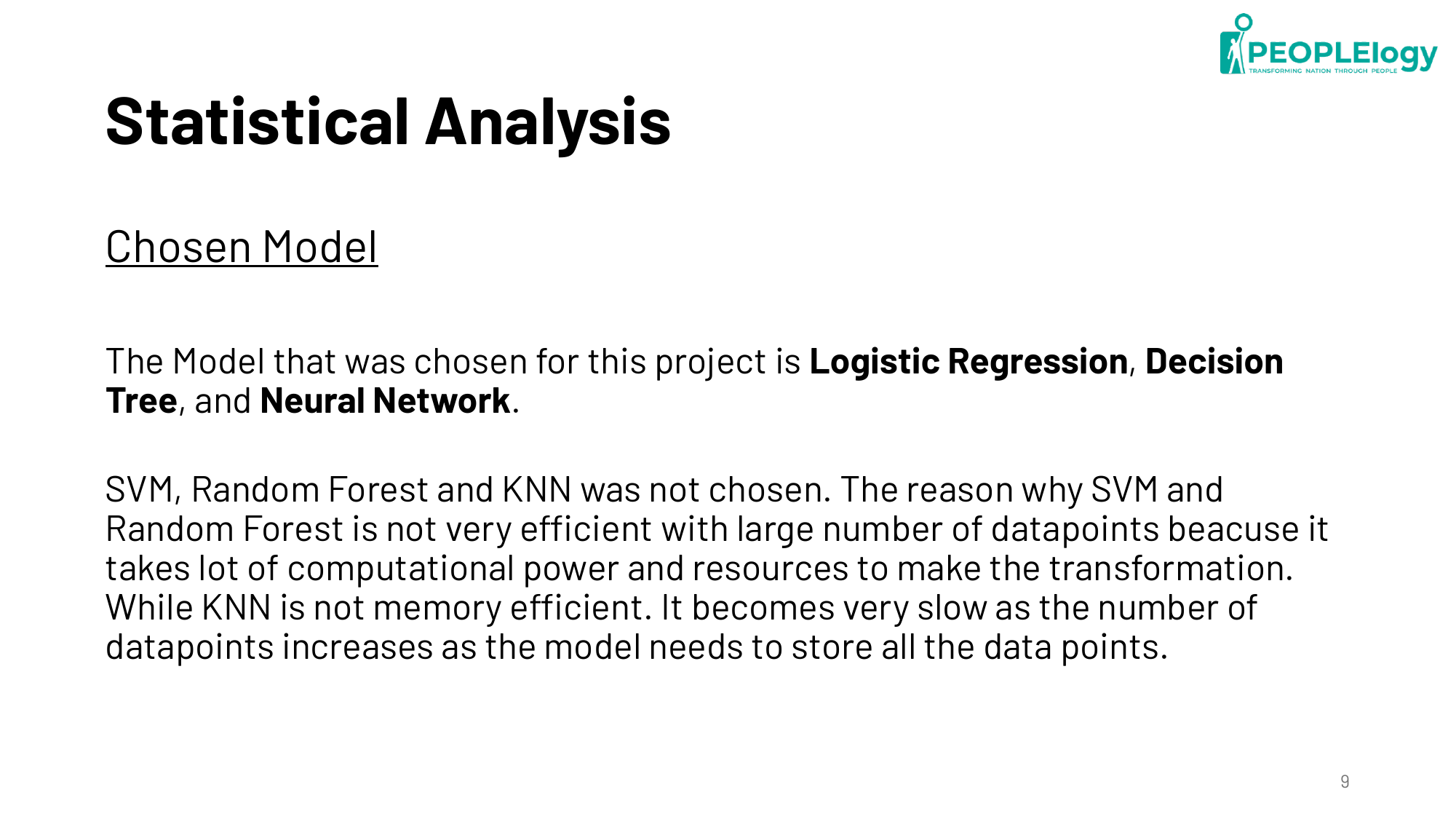

# Statistical Analysis
Chosen Model

The Model that was chosen for this project is Logistic Regression, Decision Tree, and Neural Network.

SVM, Random Forest and KNN was not chosen. The reason why SVM and Random Forest is not very efficient with large number of datapoints beacuse it takes lot of computational power and resources to make the transformation. While KNN is not memory efficient. It becomes very slow as the number of datapoints increases as the model needs to store all the data points.
9